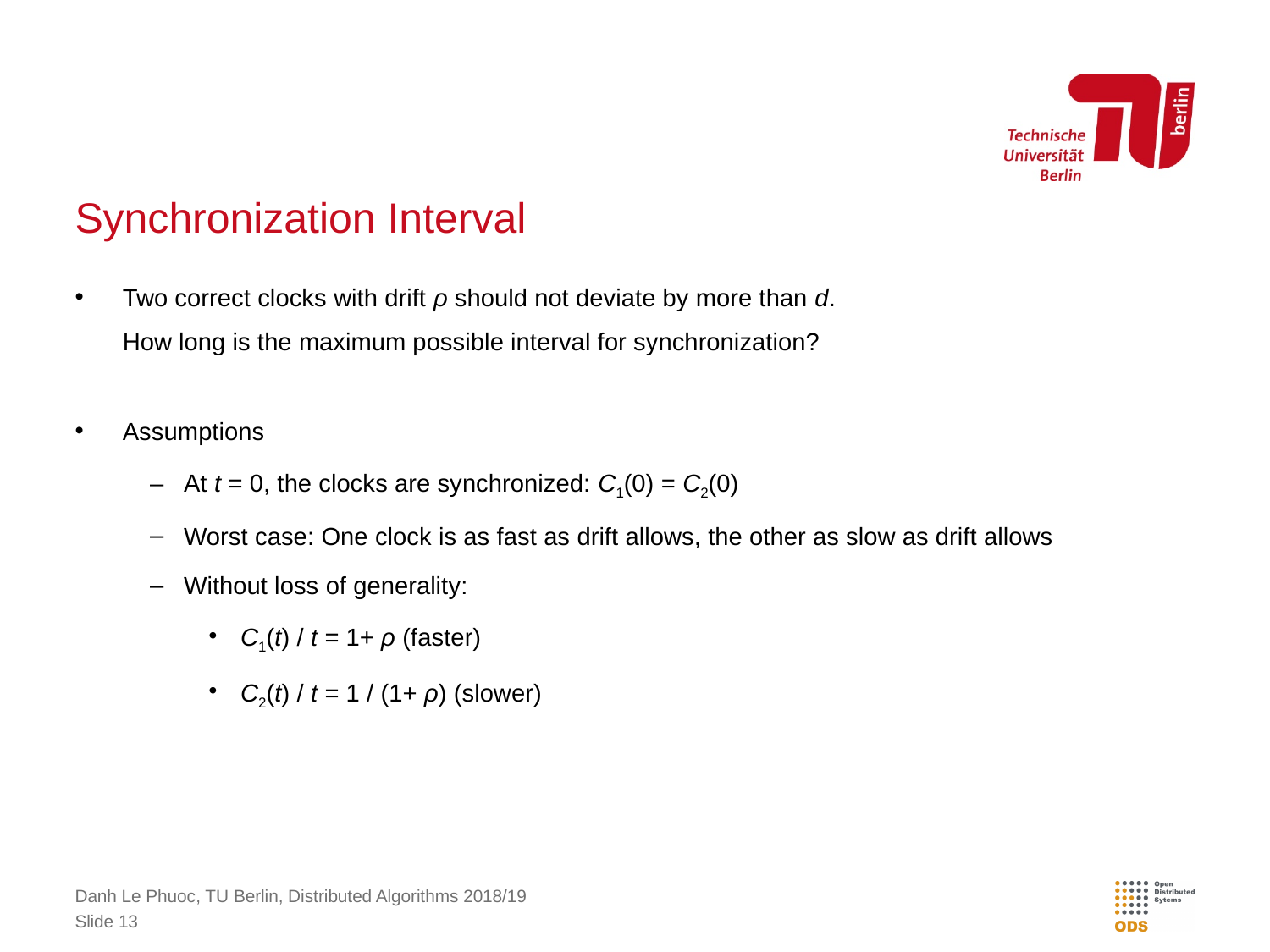

# Synchronization Interval
Two correct clocks with drift ρ should not deviate by more than d.
How long is the maximum possible interval for synchronization?

Assumptions
At t = 0, the clocks are synchronized: C1(0) = C2(0)
Worst case: One clock is as fast as drift allows, the other as slow as drift allows
Without loss of generality:
C1(t) / t = 1+ ρ (faster)
C2(t) / t = 1 / (1+ ρ) (slower)
Danh Le Phuoc, TU Berlin, Distributed Algorithms 2018/19
Slide 13